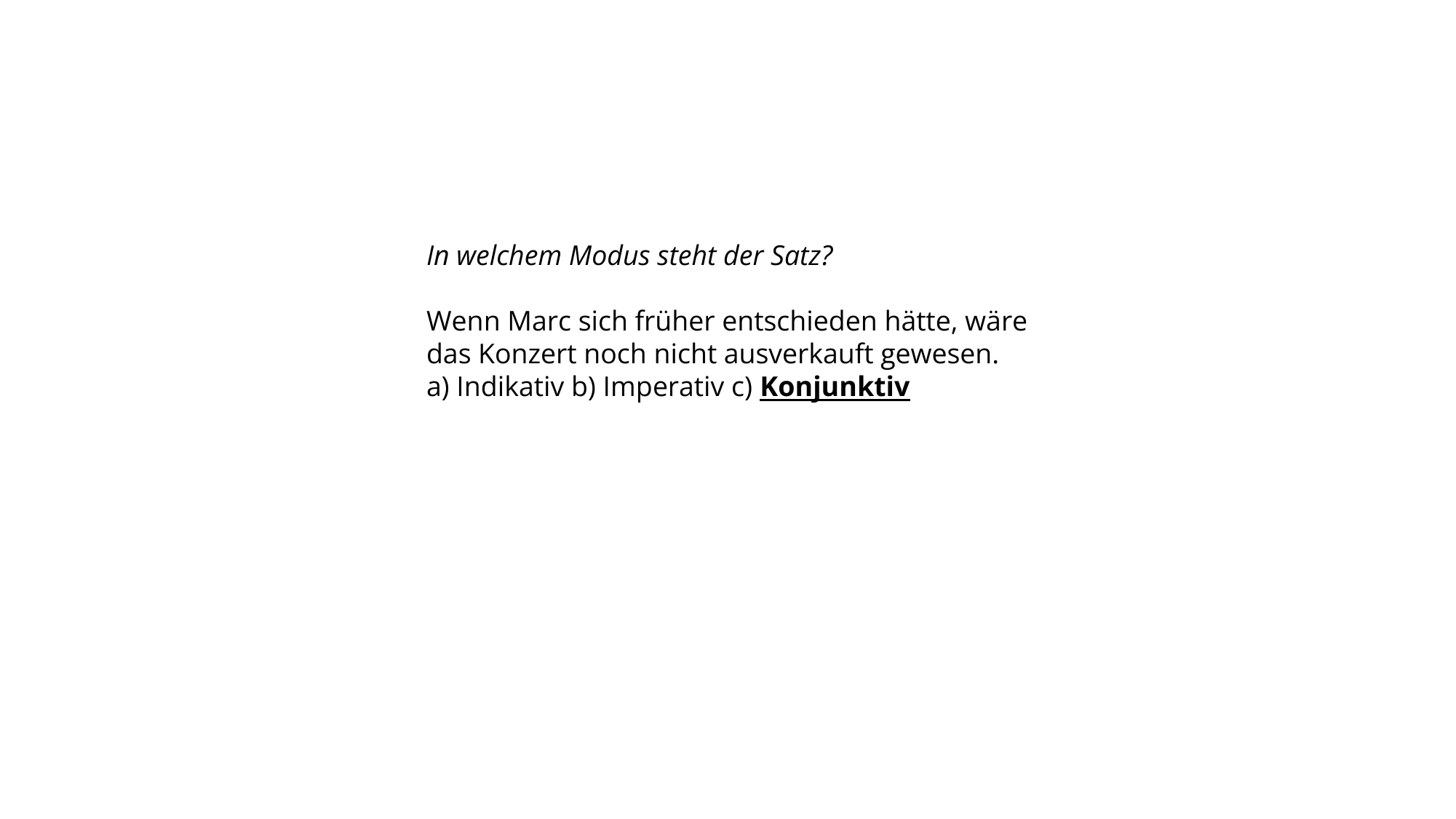

In welchem Modus steht der Satz?

Wenn Marc sich früher entschieden hätte, wäre das Konzert noch nicht ausverkauft gewesen.
a) Indikativ b) Imperativ c) Konjunktiv